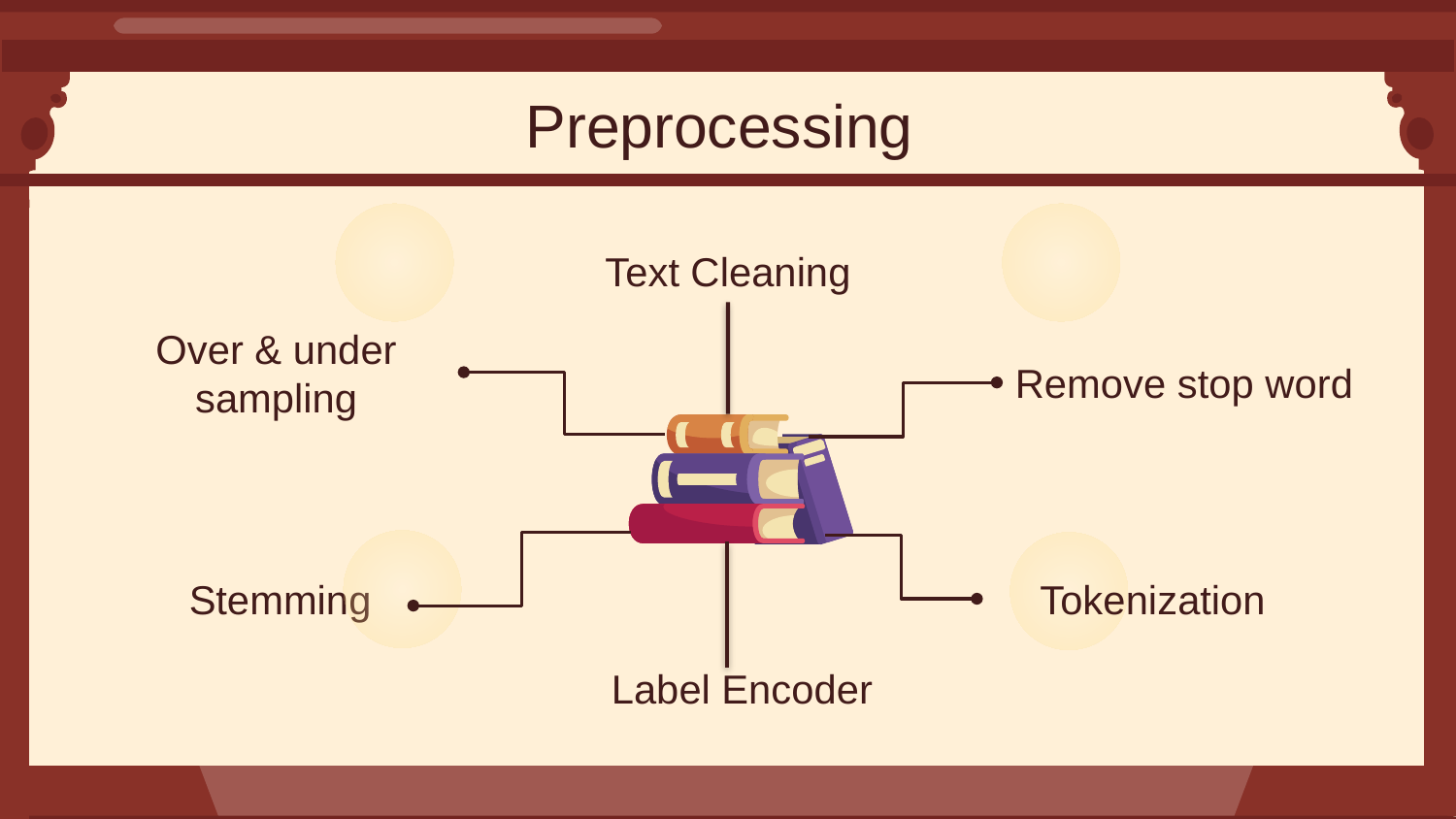

Preprocessing

Text Cleaning
# Over & under sampling
Remove stop word

Stemming
Tokenization
Label Encoder